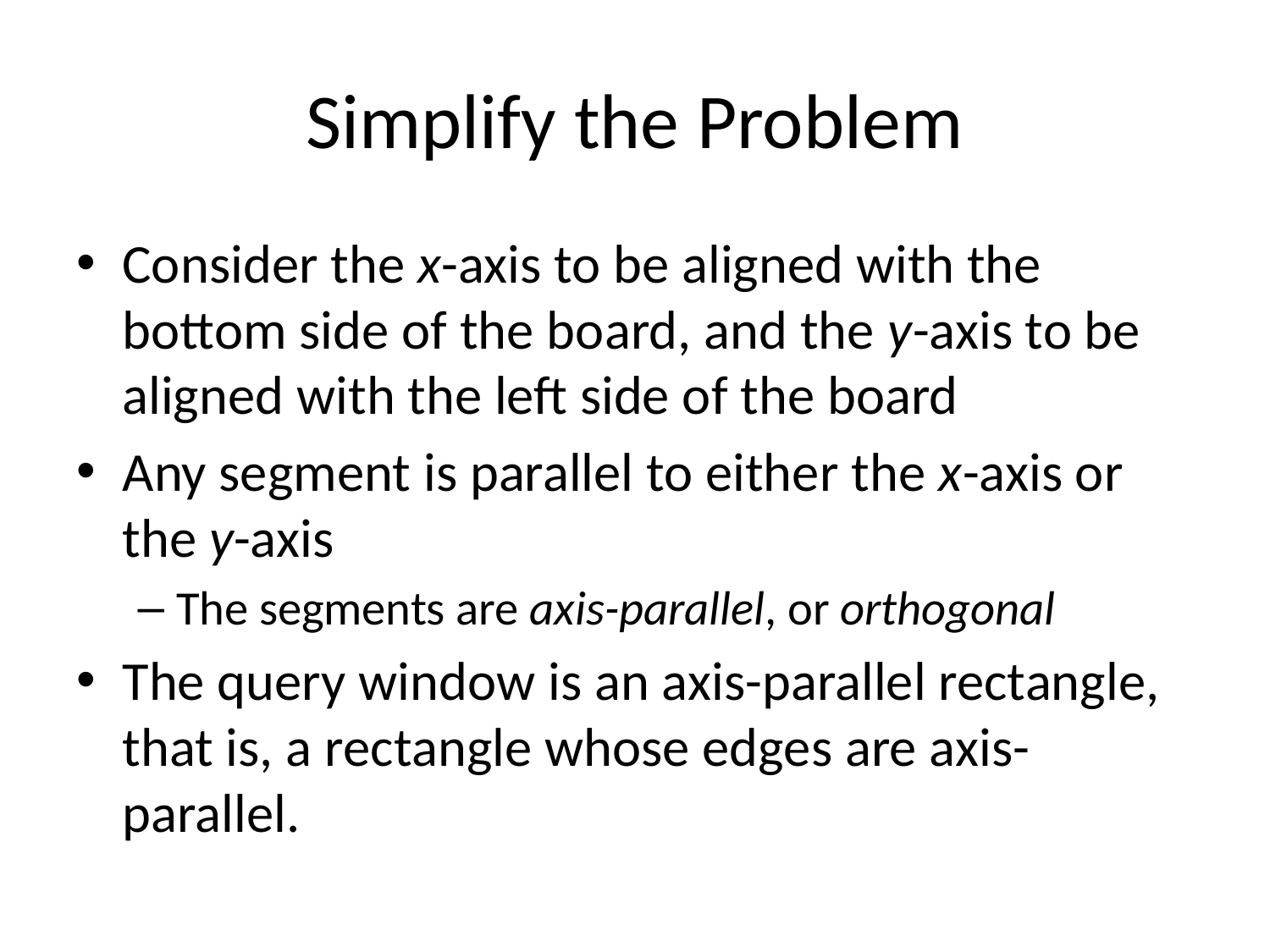

# Simplify the Problem
Consider the x-axis to be aligned with the bottom side of the board, and the y-axis to be aligned with the left side of the board
Any segment is parallel to either the x-axis or the y-axis
The segments are axis-parallel, or orthogonal
The query window is an axis-parallel rectangle, that is, a rectangle whose edges are axis-parallel.